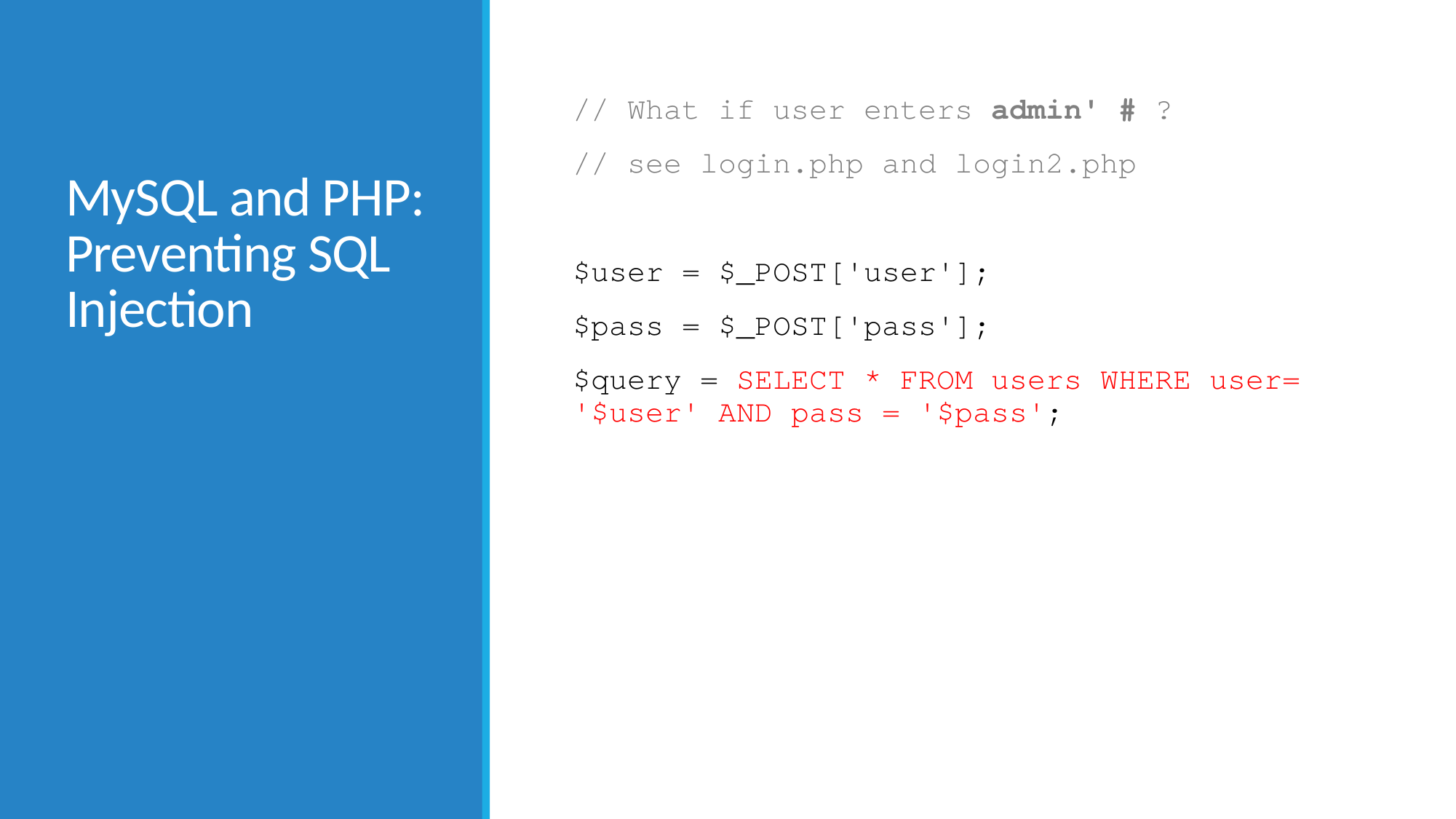

# MySQL and PHP: Preventing SQL Injection
// What if user enters admin' # ?
// see login.php and login2.php

$user = $_POST['user'];
$pass = $_POST['pass'];
$query = SELECT * FROM users WHERE user= '$user' AND pass = '$pass';